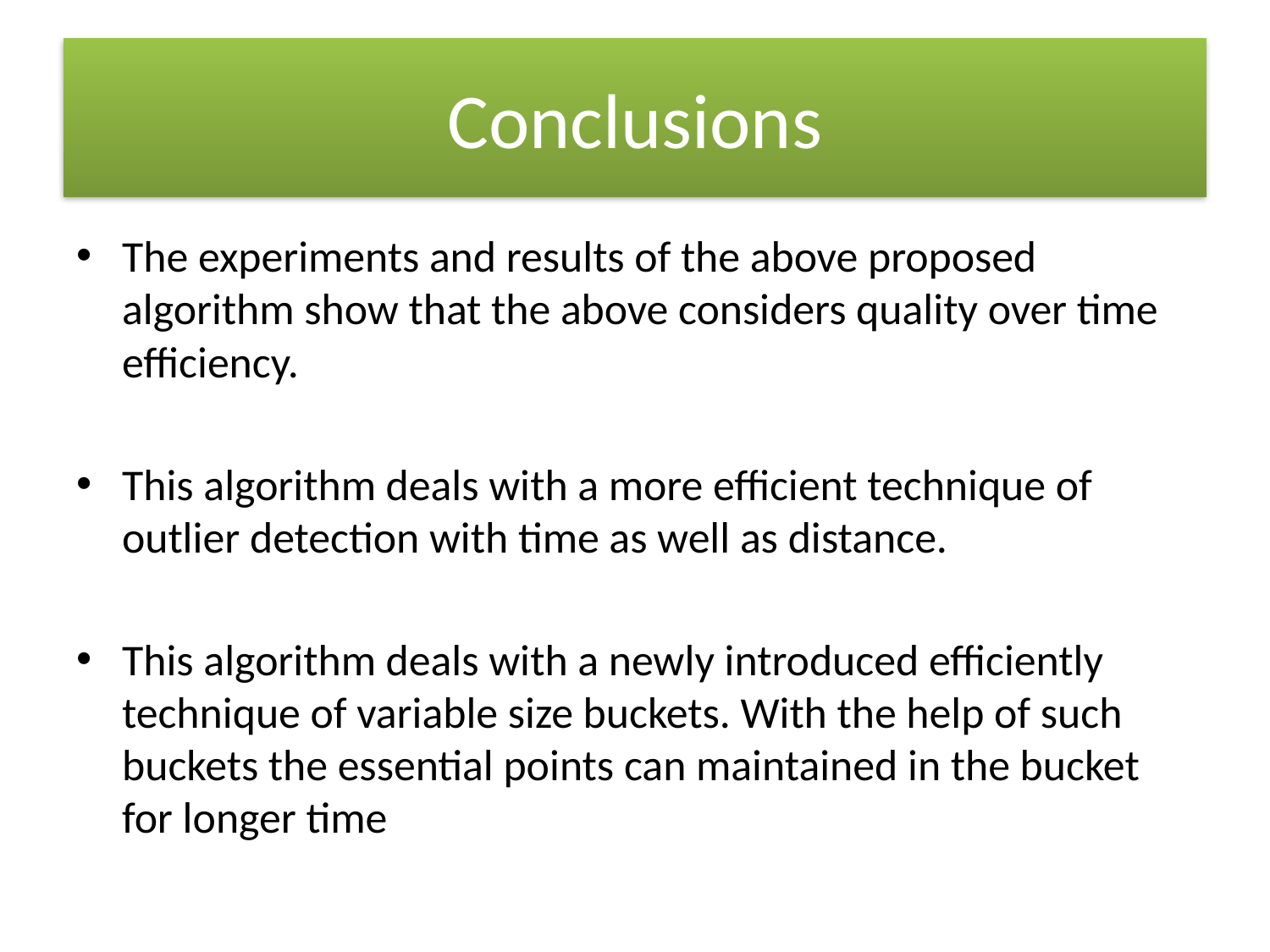

# Conclusions
The experiments and results of the above proposed algorithm show that the above considers quality over time efficiency.

This algorithm deals with a more efficient technique of outlier detection with time as well as distance.

This algorithm deals with a newly introduced efficiently technique of variable size buckets. With the help of such buckets the essential points can maintained in the bucket for longer time